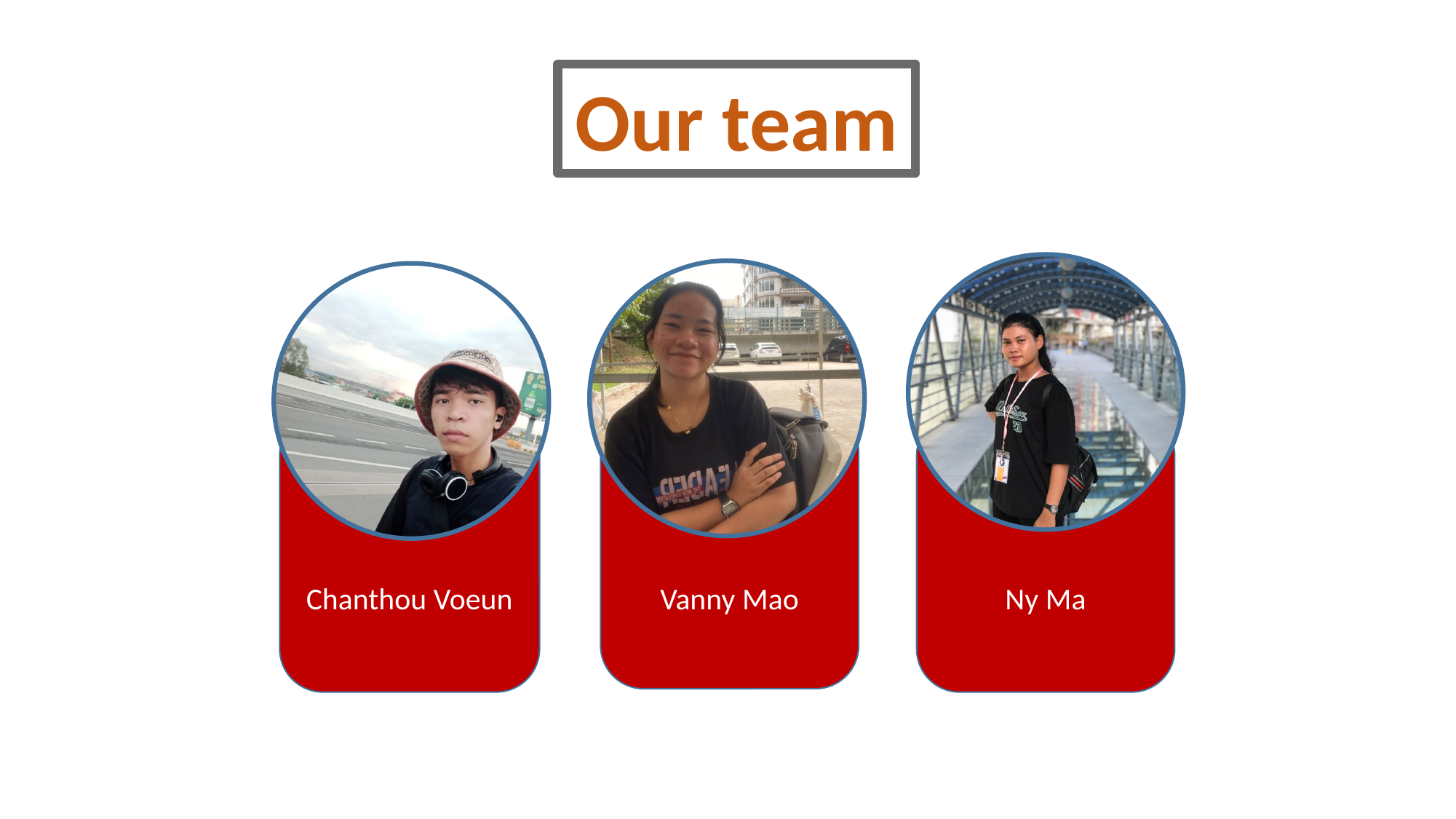

Our team

Chanthou Voeun
Vanny Mao
Ny Ma